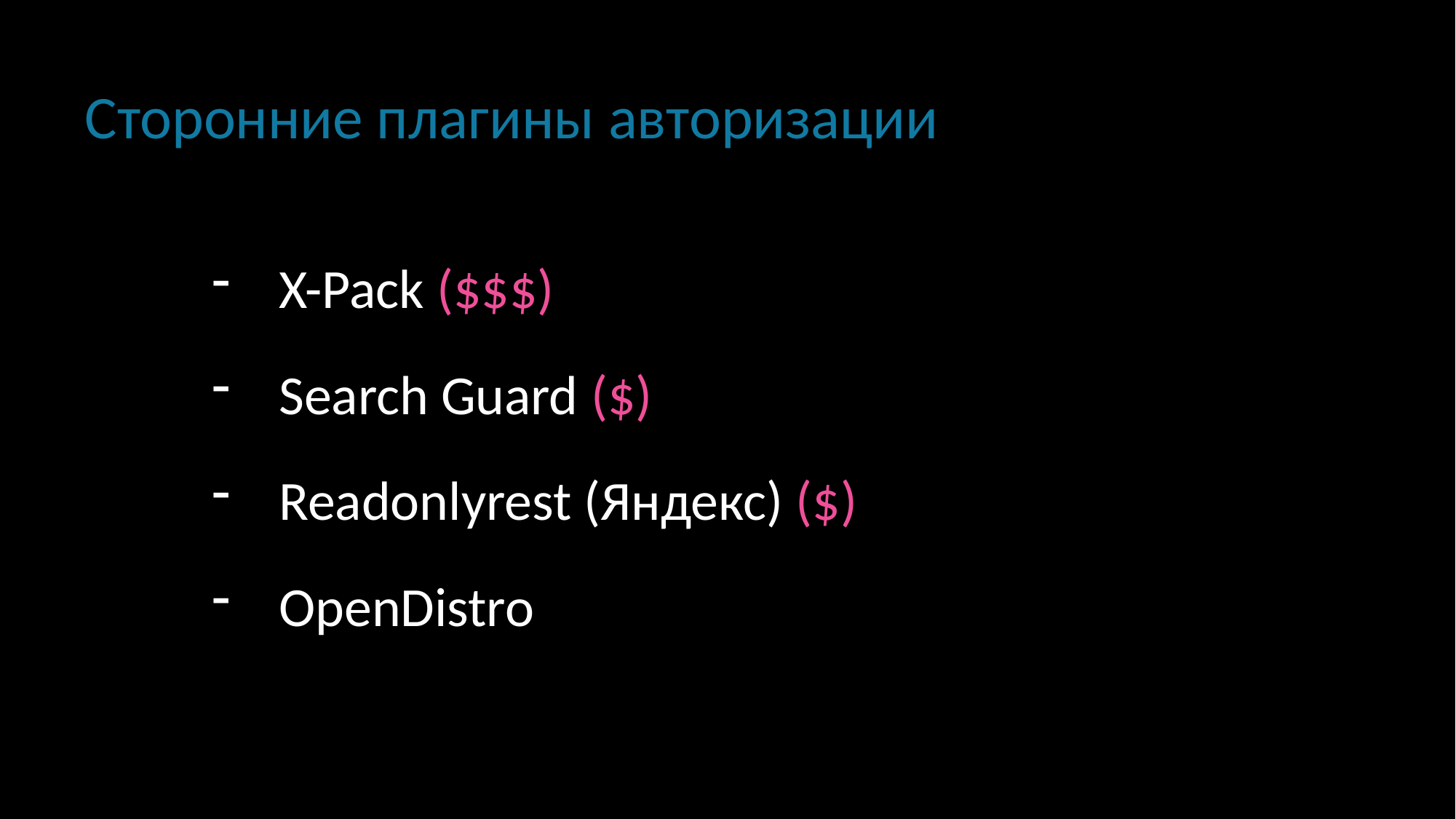

Сторонние плагины авторизации
X-Pack ($$$)
Search Guard ($)
Readonlyrest (Яндекс) ($)
OpenDistro